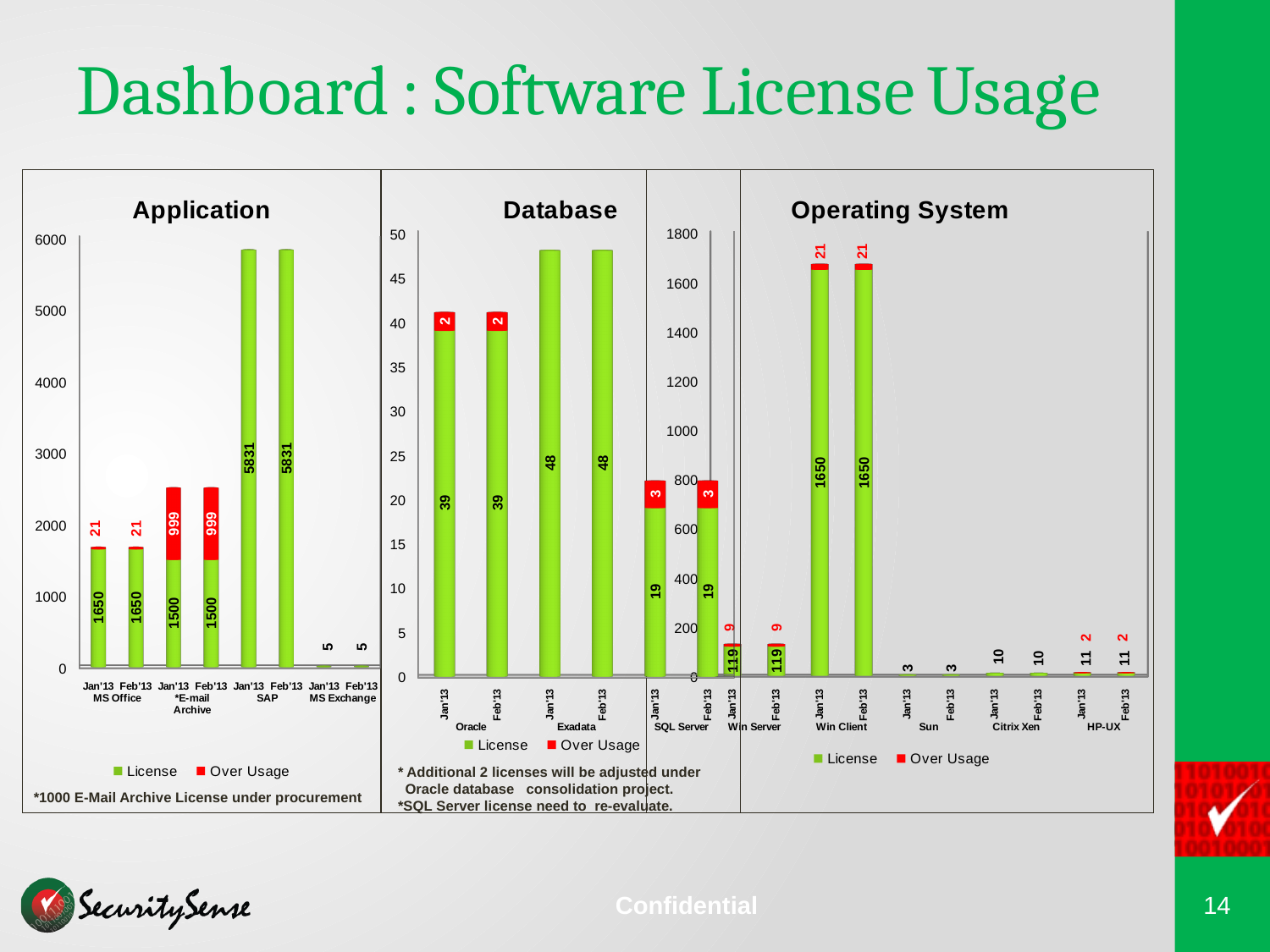

Dashboard : Software License Usage

[unsupported chart]

[unsupported chart]

[unsupported chart]

* Additional 2 licenses will be adjusted under   Oracle database   consolidation project.
*SQL Server license need to  re-evaluate.
*1000 E-Mail Archive License under procurement
14
Confidential